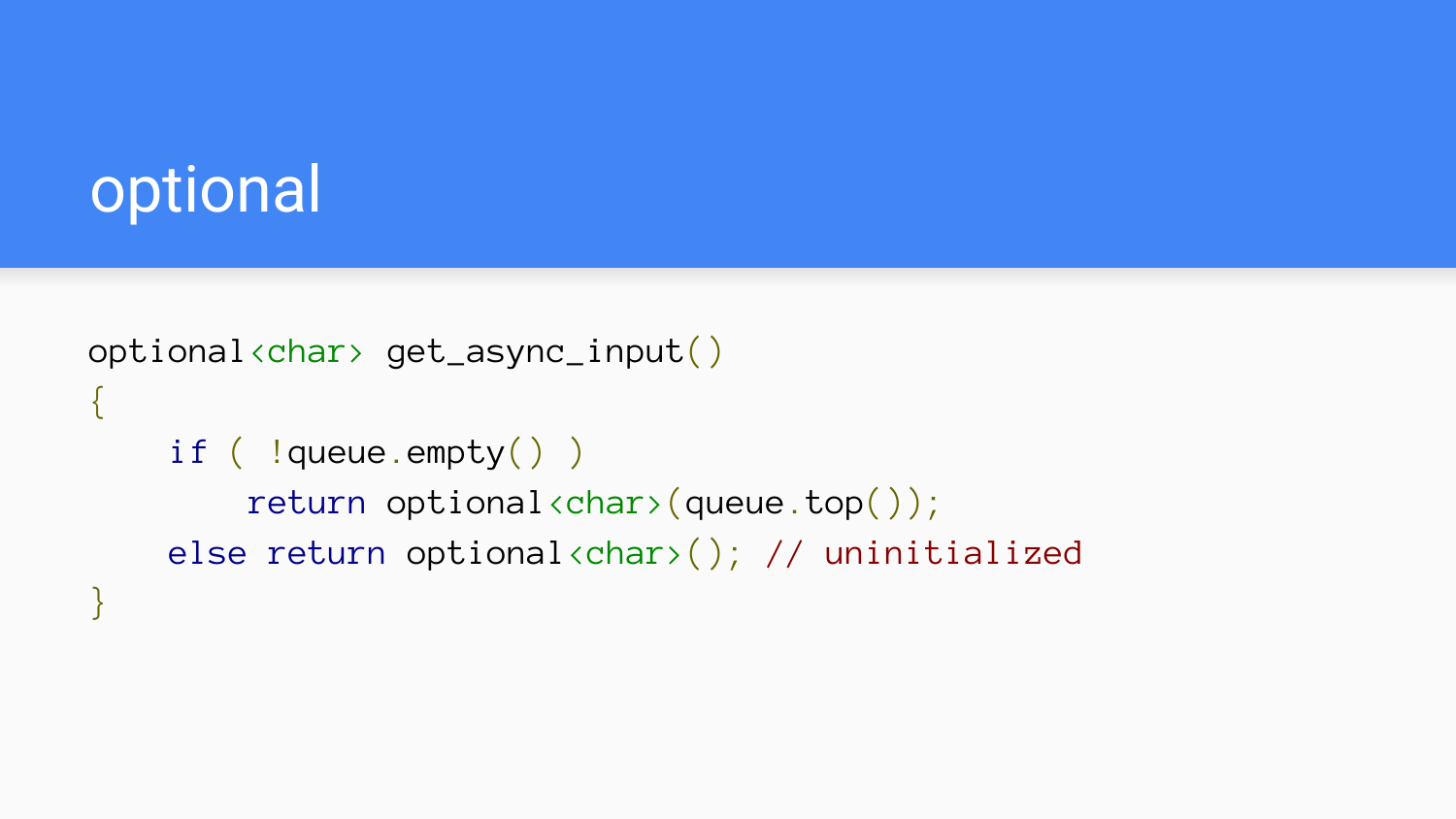

# optional
optional<char> get_async_input()
{
    if ( !queue.empty() )
        return optional<char>(queue.top());
    else return optional<char>(); // uninitialized
}